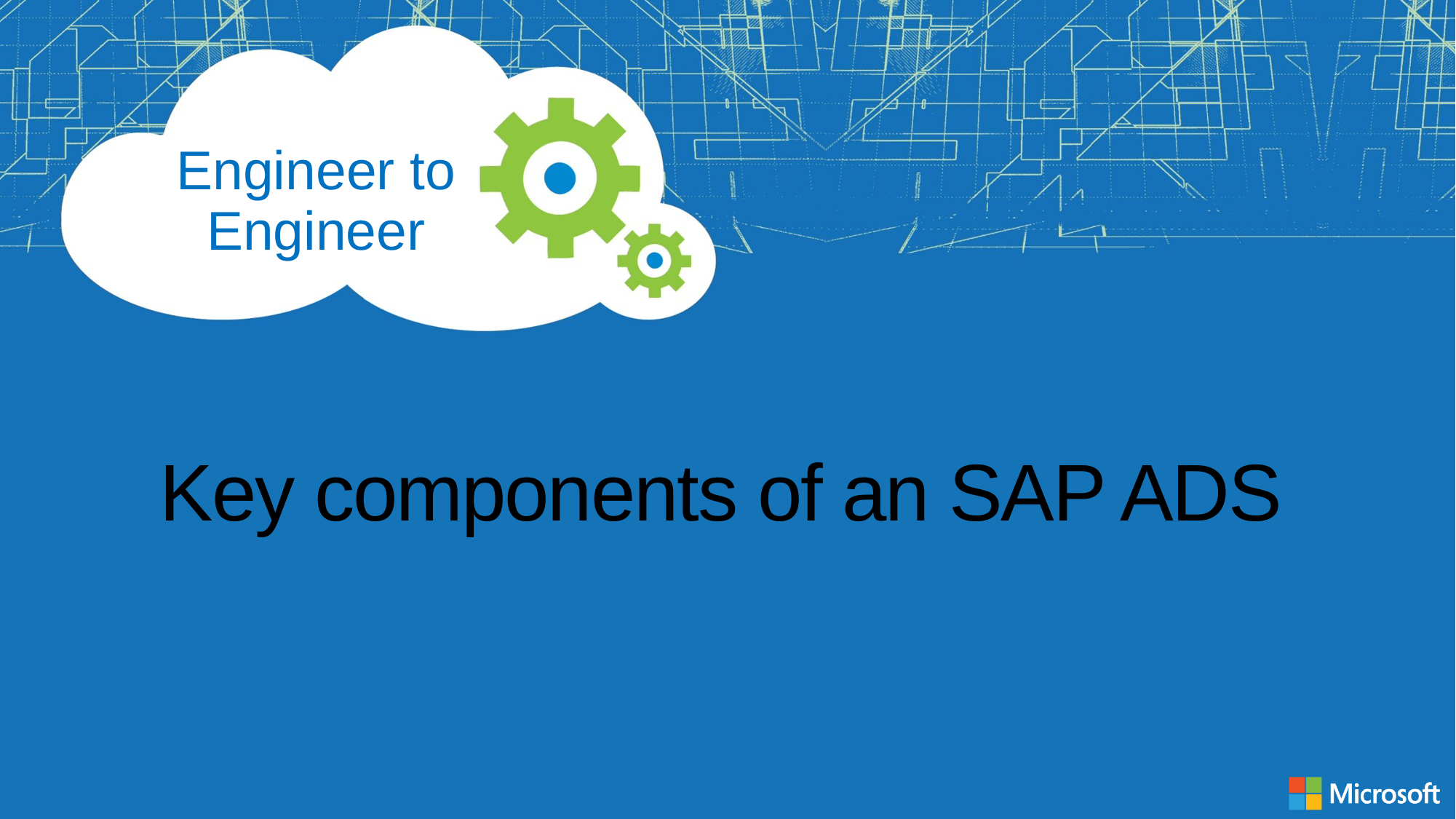

# Key components of an SAP ADS